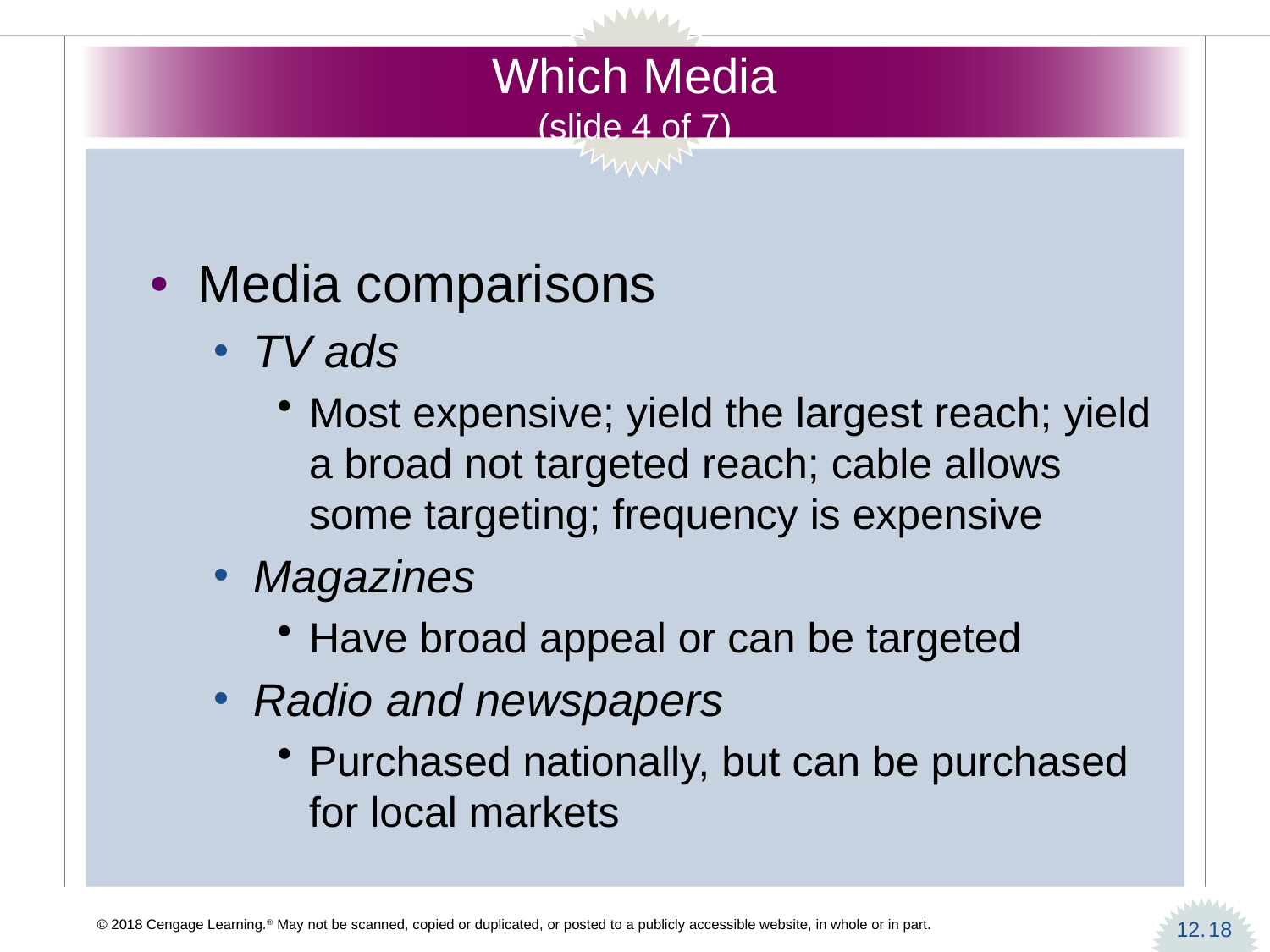

# Which Media (slide 4 of 7)
Media comparisons
TV ads
Most expensive; yield the largest reach; yield a broad not targeted reach; cable allows some targeting; frequency is expensive
Magazines
Have broad appeal or can be targeted
Radio and newspapers
Purchased nationally, but can be purchased for local markets

18